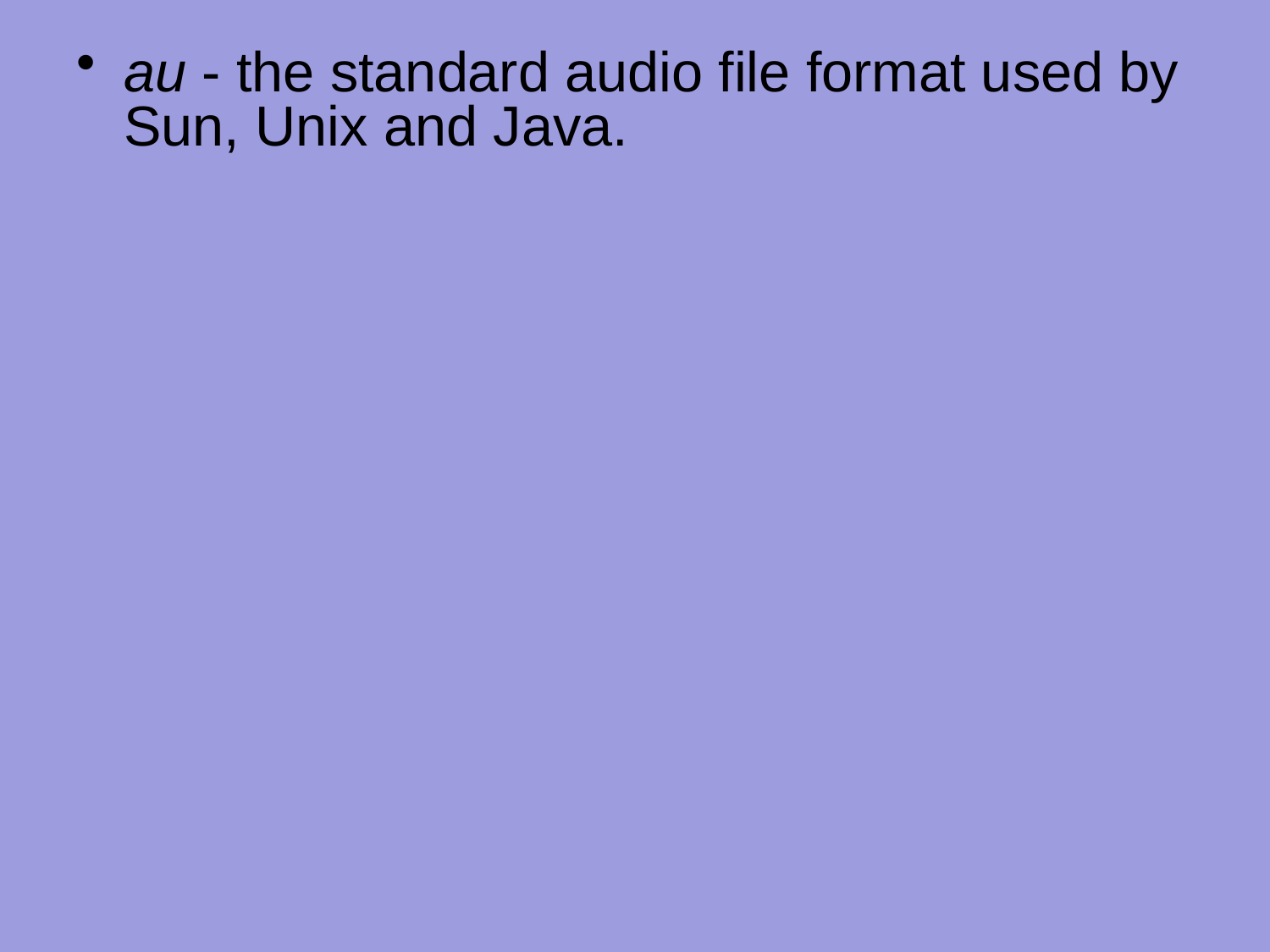

au - the standard audio file format used by Sun, Unix and Java.